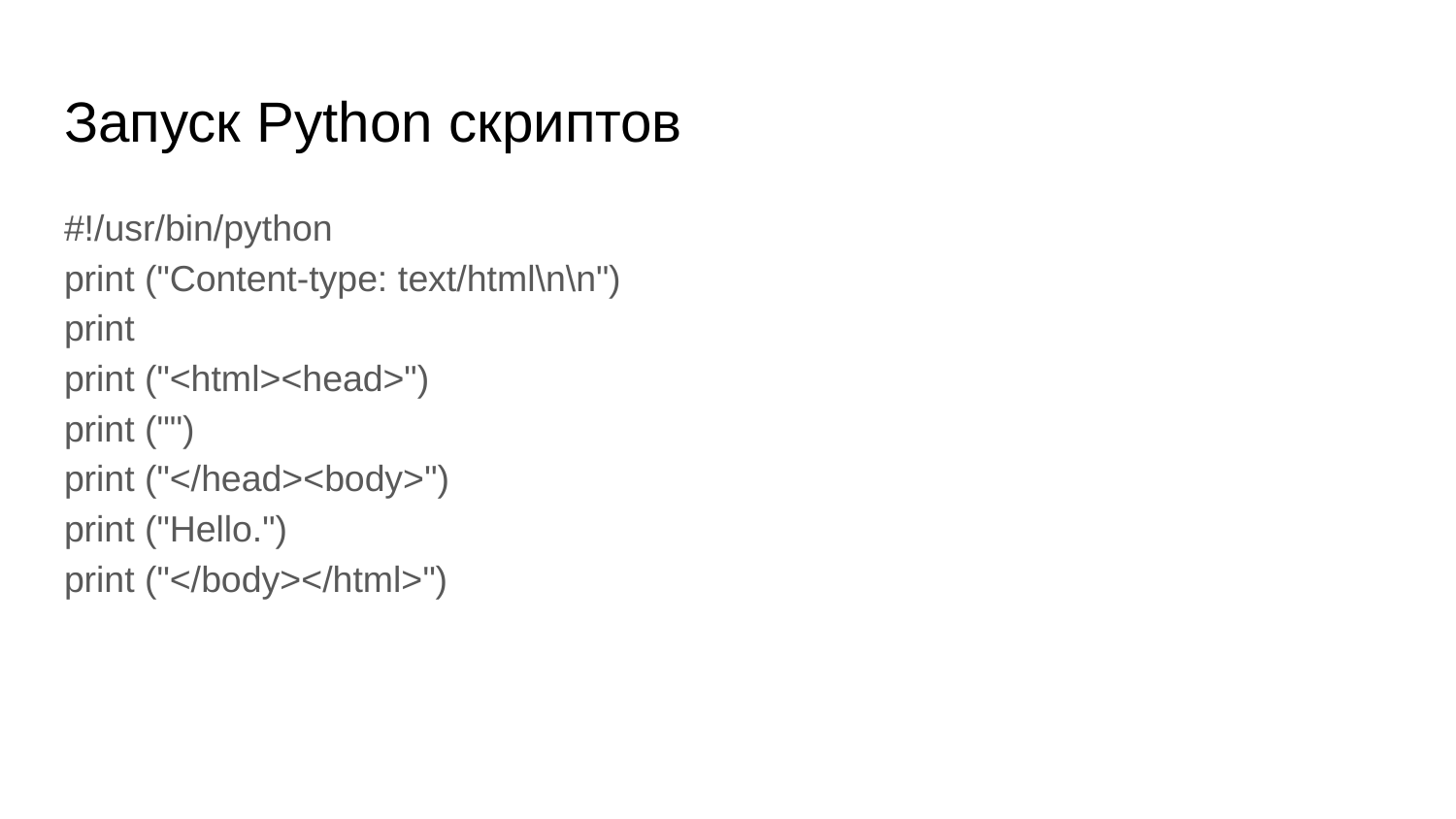

# Запуск Python скриптов
#!/usr/bin/python
print ("Content-type: text/html\n\n")
print
print ("<html><head>")
print ("")
print ("</head><body>")
print ("Hello.")
print ("</body></html>")